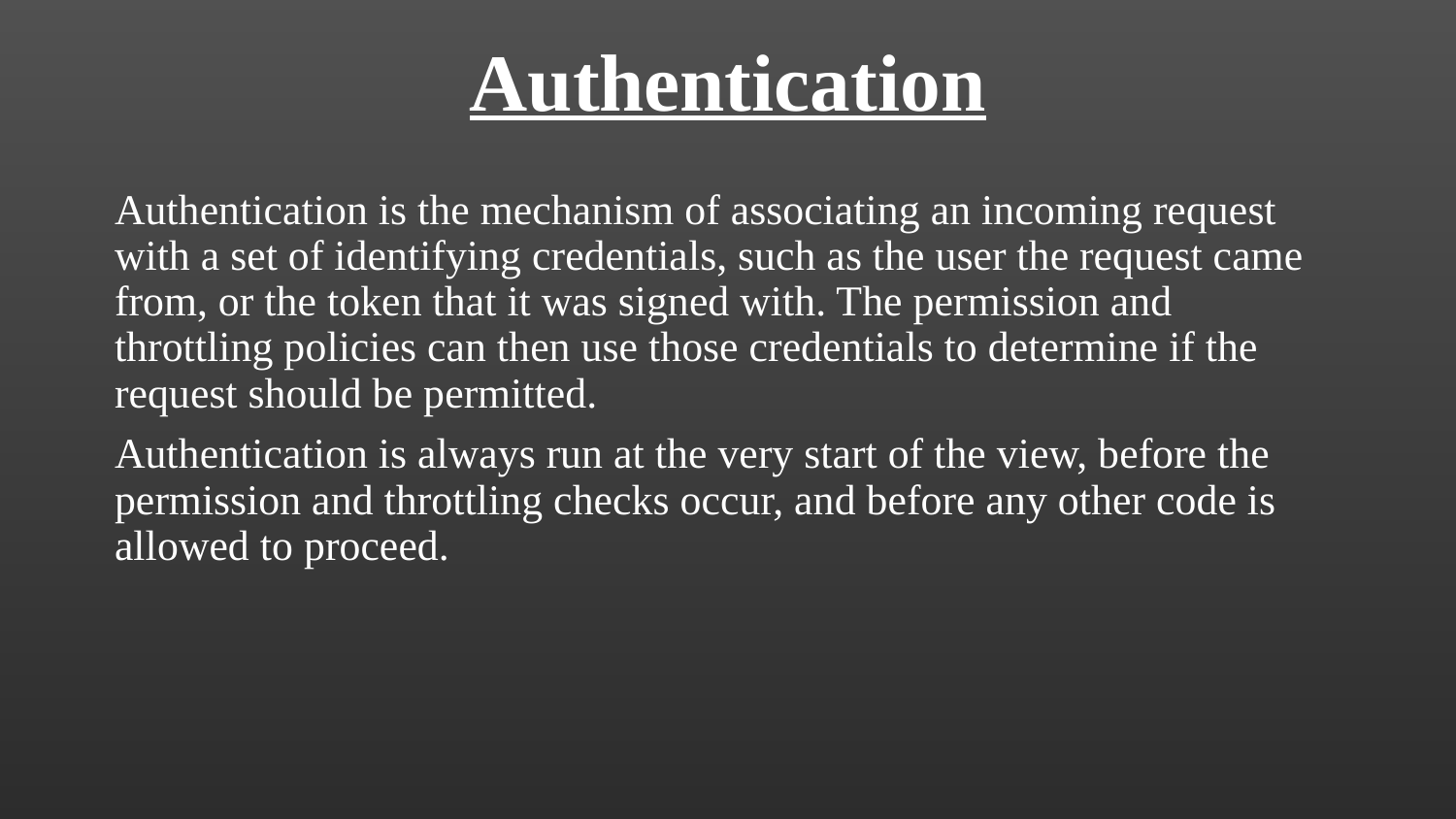

# Authentication
Authentication is the mechanism of associating an incoming request with a set of identifying credentials, such as the user the request came from, or the token that it was signed with. The permission and throttling policies can then use those credentials to determine if the request should be permitted.
Authentication is always run at the very start of the view, before the permission and throttling checks occur, and before any other code is allowed to proceed.